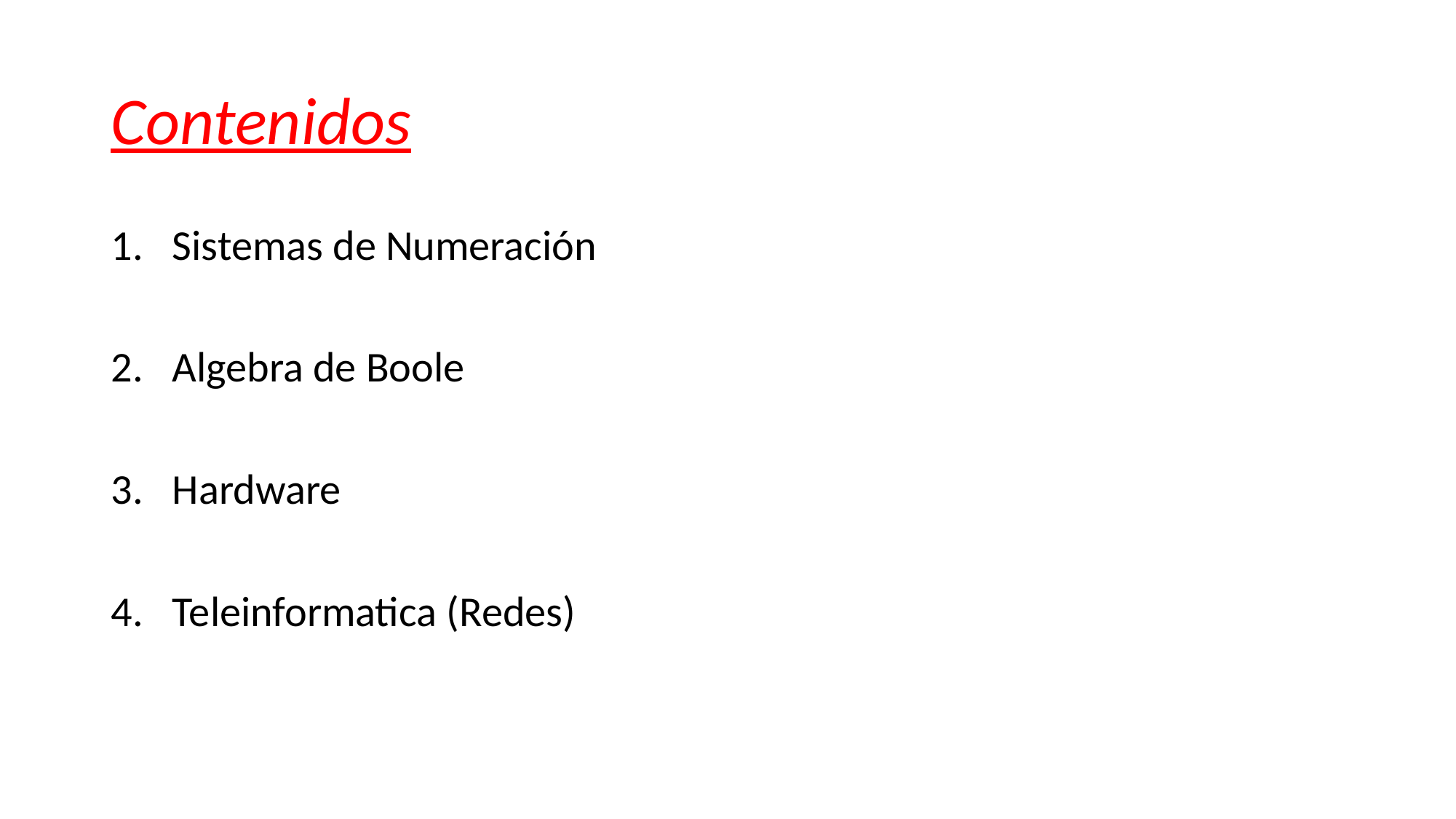

# Contenidos
Sistemas de Numeración

Algebra de Boole

Hardware

Teleinformatica (Redes)